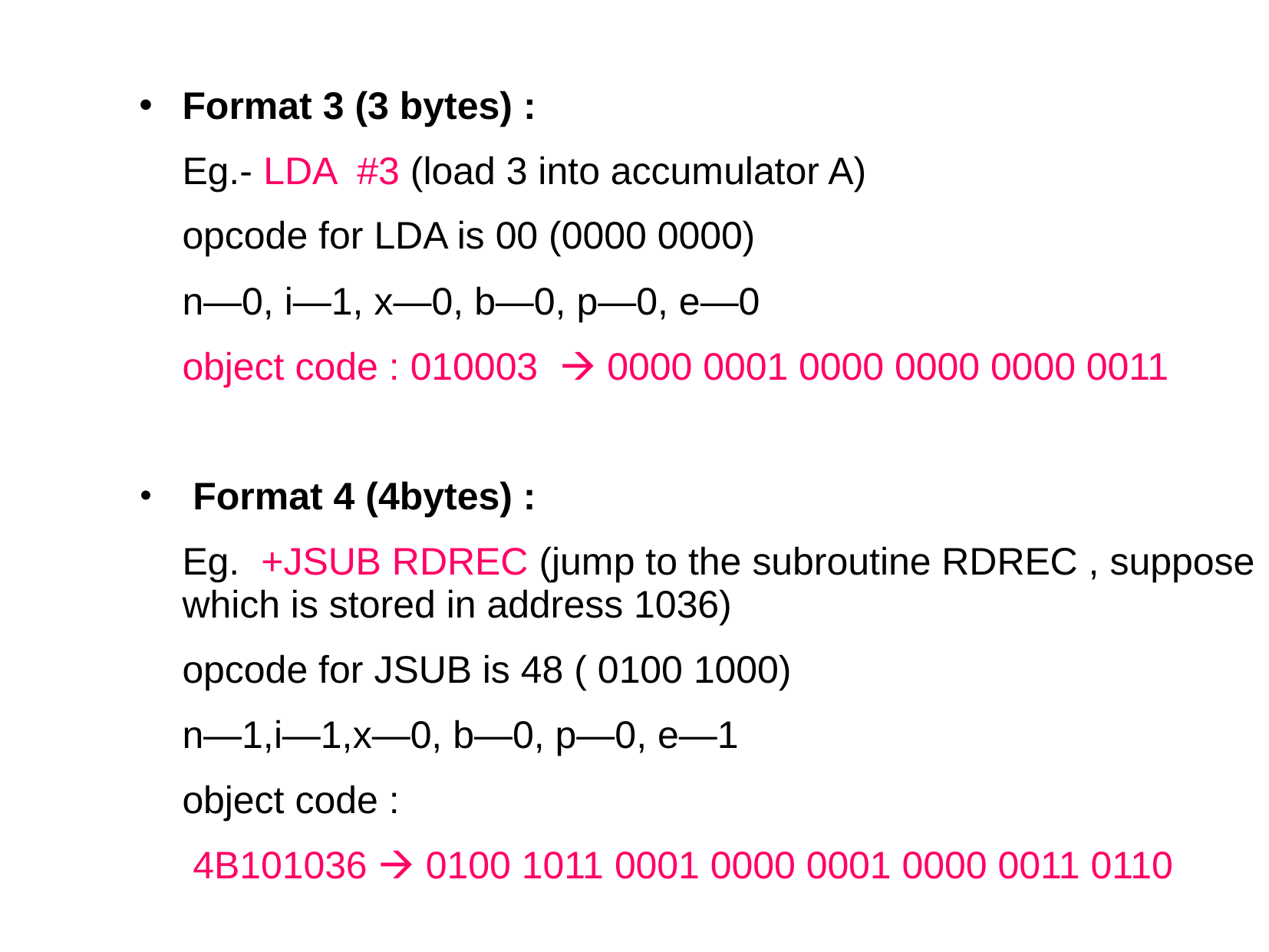

Format 3 (3 bytes) :
	Eg.- LDA  #3 (load 3 into accumulator A)
	opcode for LDA is 00 (0000 0000)
	n—0, i—1, x—0, b—0, p—0, e—0
	object code : 010003  🡪 0000 0001 0000 0000 0000 0011

 Format 4 (4bytes) :
	Eg.  +JSUB RDREC (jump to the subroutine RDREC , suppose which is stored in address 1036)
	opcode for JSUB is 48 ( 0100 1000)
	n—1,i—1,x—0, b—0, p—0, e—1
	object code :
	 4B101036 🡪 0100 1011 0001 0000 0001 0000 0011 0110